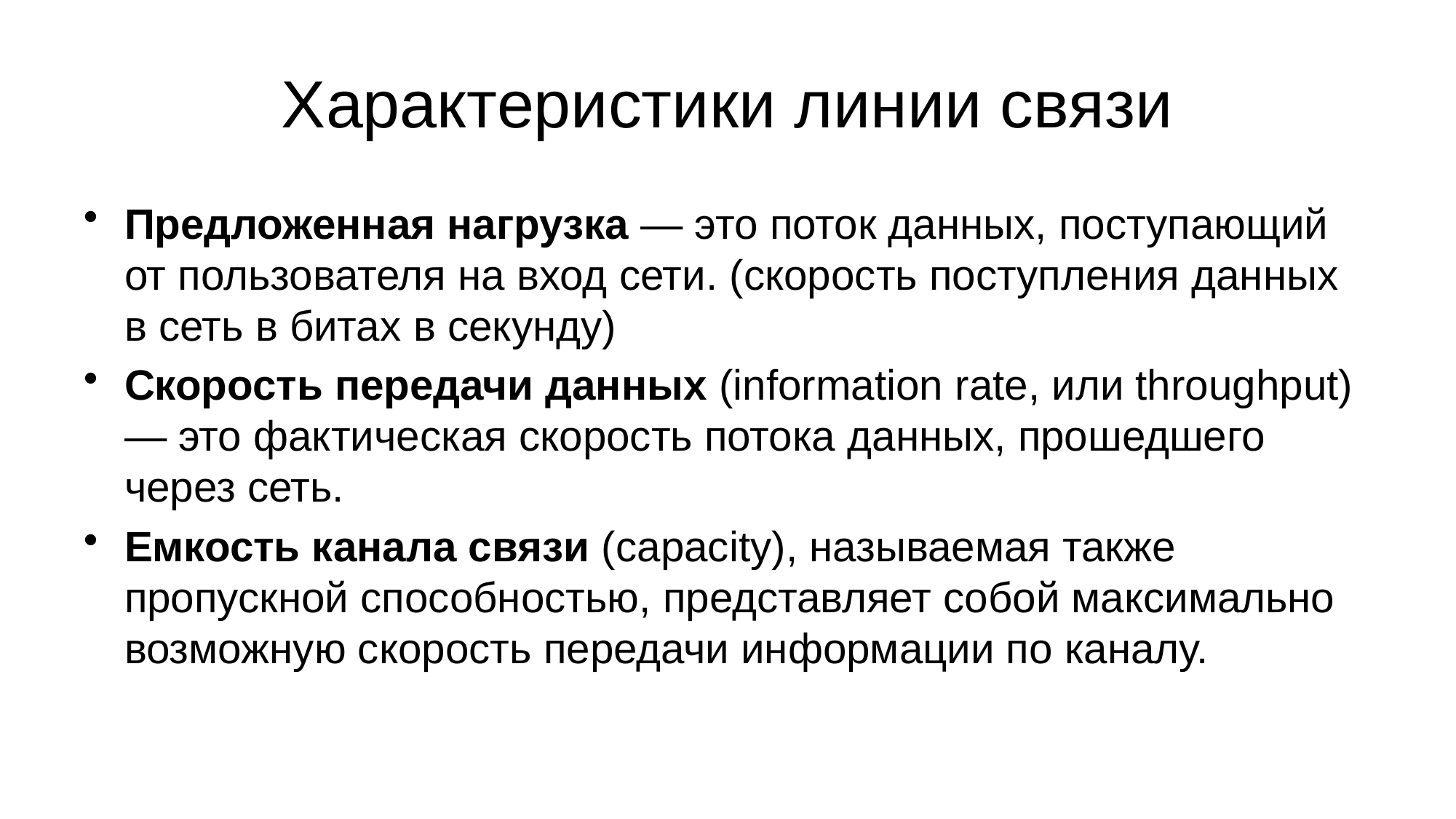

# Характеристики линии связи
Предложенная нагрузка — это поток данных, поступающий от пользователя на вход сети. (скорость поступления данных в сеть в битах в секунду)
Скорость передачи данных (information rate, или throughput) — это фактическая скорость потока данных, прошедшего через сеть.
Емкость канала связи (capacity), называемая также пропускной способностью, представляет собой максимально возможную скорость передачи информации по каналу.